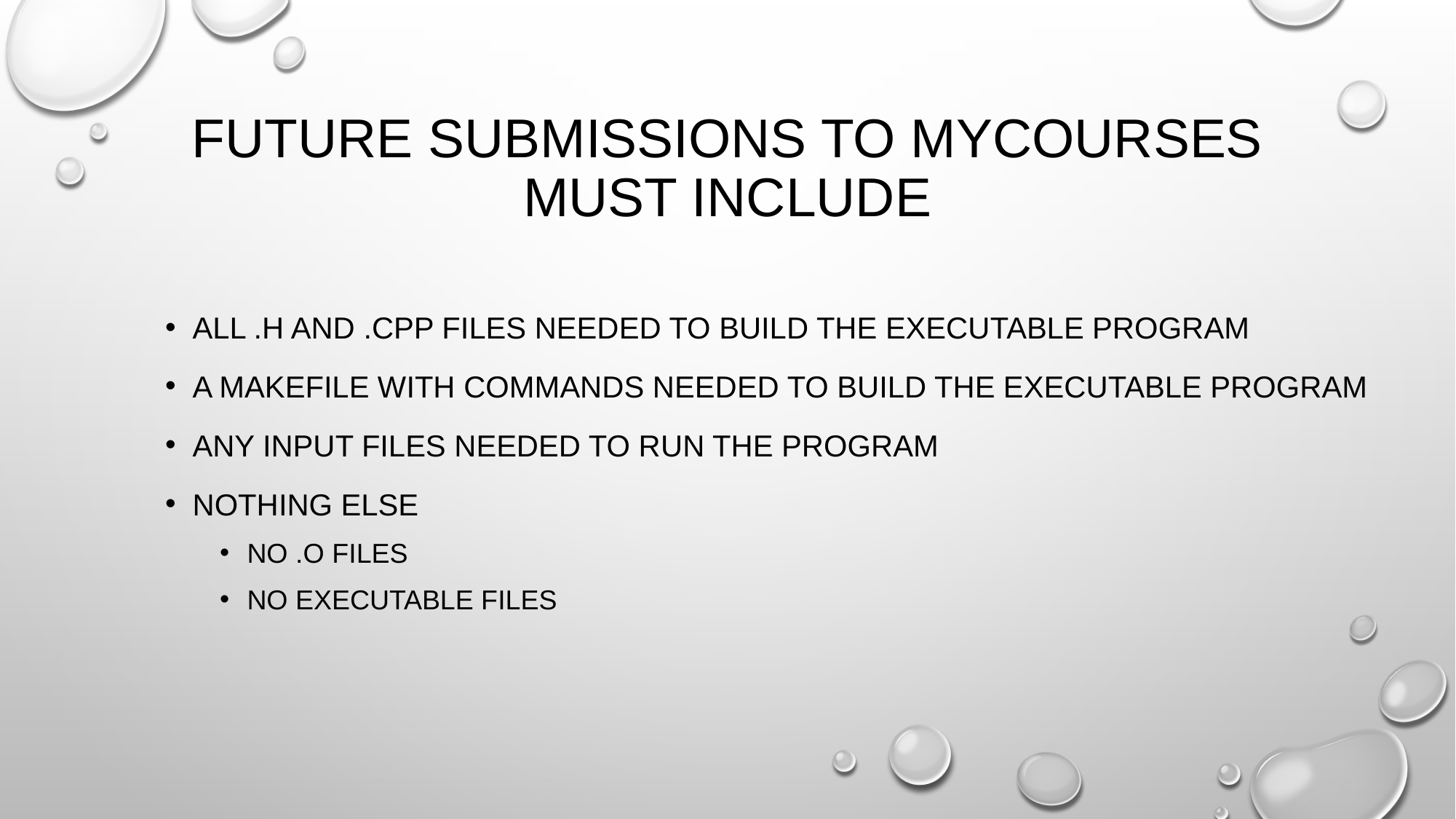

# Future submissions to mycourses must include
All .h and .cpp files needed to build the executable program
A makefile with commands needed to build the executable program
Any input files needed to run the program
Nothing else
No .o files
No executable files